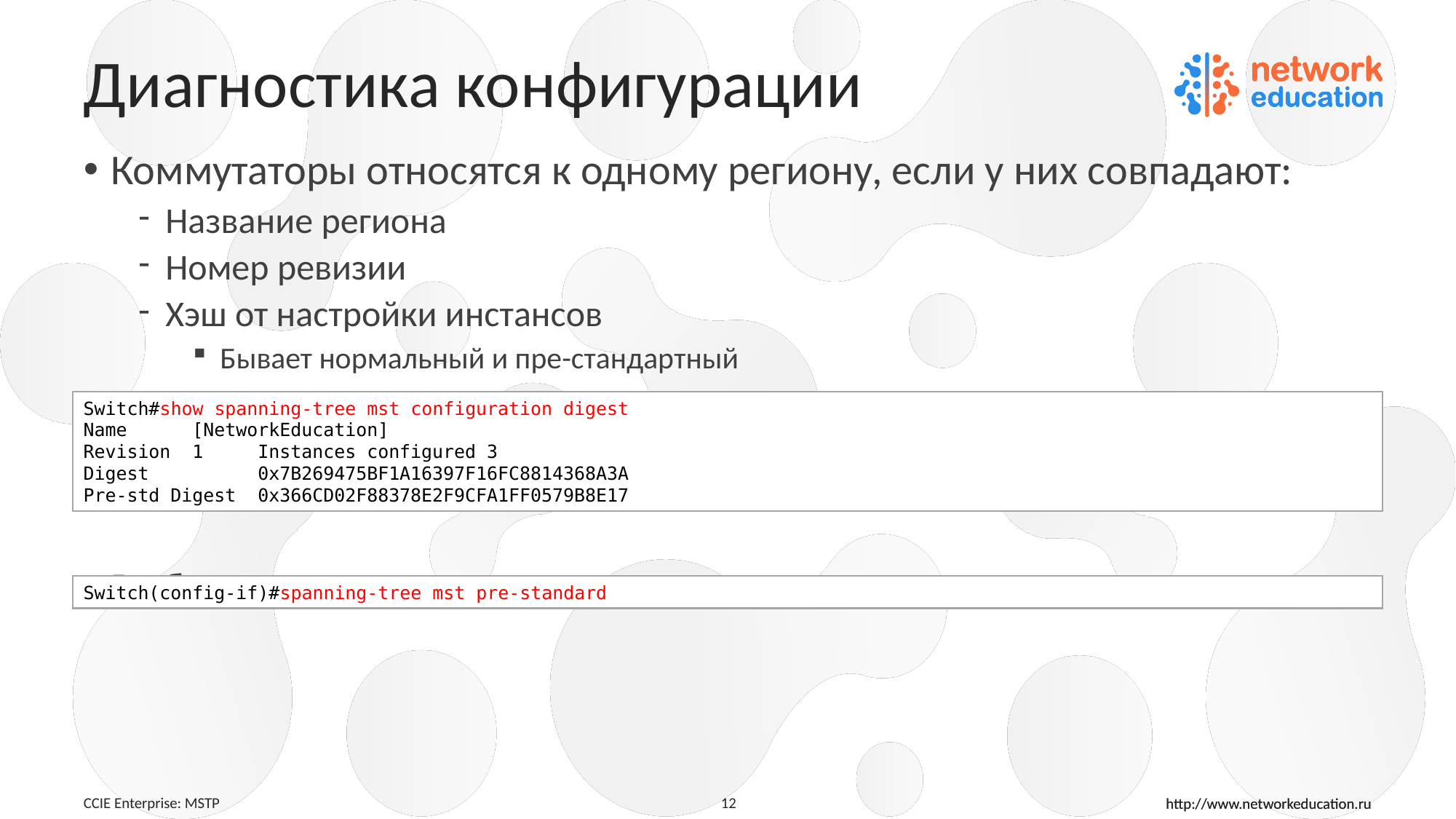

# Диагностика конфигурации
Коммутаторы относятся к одному региону, если у них совпадают:
Название региона
Номер ревизии
Хэш от настройки инстансов
Бывает нормальный и пре-стандартный

Выбор отправляемого хэша:
Switch#show spanning-tree mst configuration digest
Name      [NetworkEducation]
Revision  1     Instances configured 3
Digest          0x7B269475BF1A16397F16FC8814368A3A
Pre-std Digest  0x366CD02F88378E2F9CFA1FF0579B8E17
Switch(config-if)#spanning-tree mst pre-standard
CCIE Enterprise: MSTP